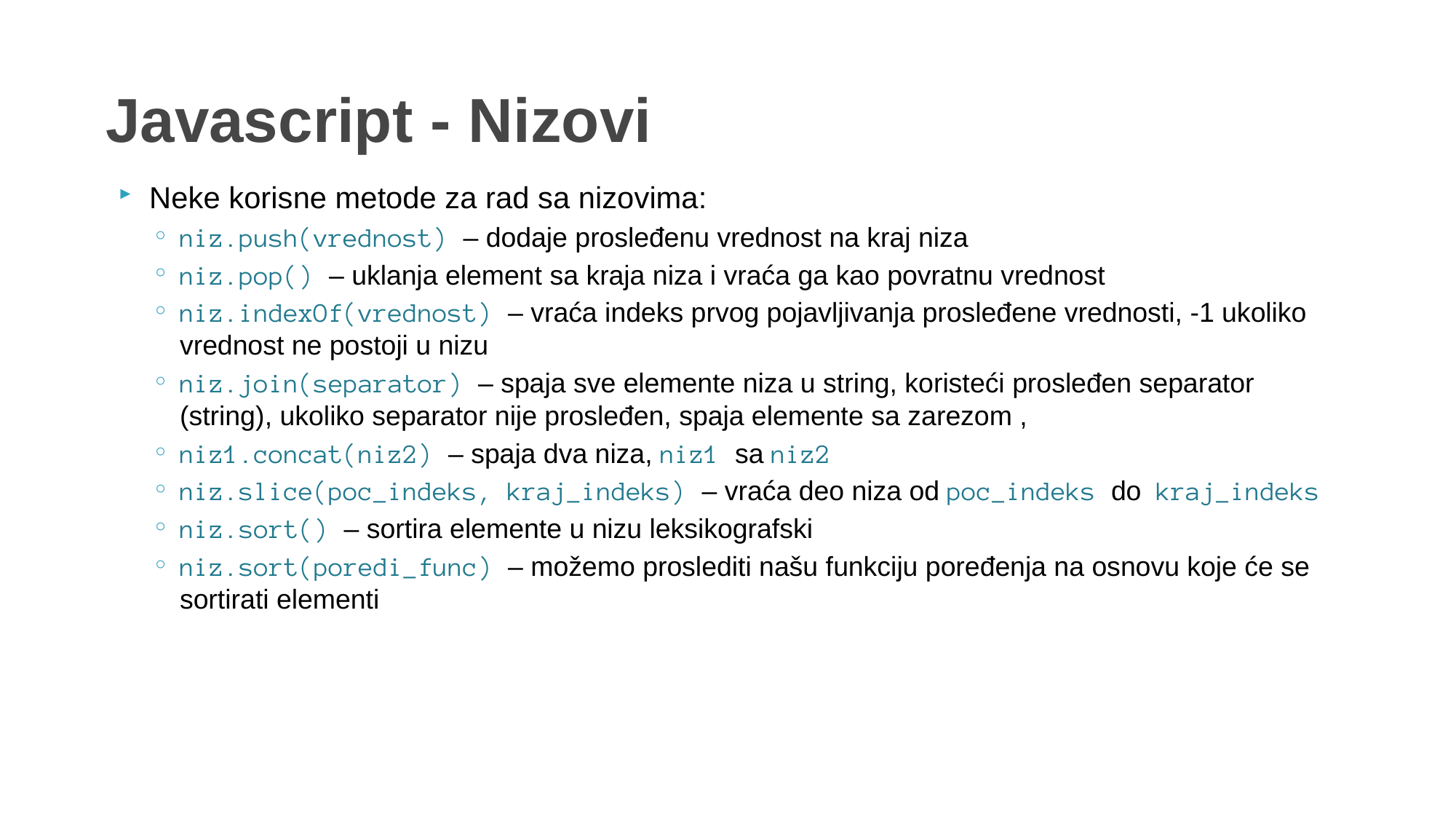

# Javascript - Nizovi
Neke korisne metode za rad sa nizovima:
niz.push(vrednost) – dodaje prosleđenu vrednost na kraj niza
niz.pop() – uklanja element sa kraja niza i vraća ga kao povratnu vrednost
niz.indexOf(vrednost) – vraća indeks prvog pojavljivanja prosleđene vrednosti, -1 ukoliko vrednost ne postoji u nizu
niz.join(separator) – spaja sve elemente niza u string, koristeći prosleđen separator (string), ukoliko separator nije prosleđen, spaja elemente sa zarezom ,
niz1.concat(niz2) – spaja dva niza, niz1 sa niz2
niz.slice(poc_indeks, kraj_indeks) – vraća deo niza od poc_indeks do kraj_indeks
niz.sort() – sortira elemente u nizu leksikografski
niz.sort(poredi_func) – možemo proslediti našu funkciju poređenja na osnovu koje će se sortirati elementi